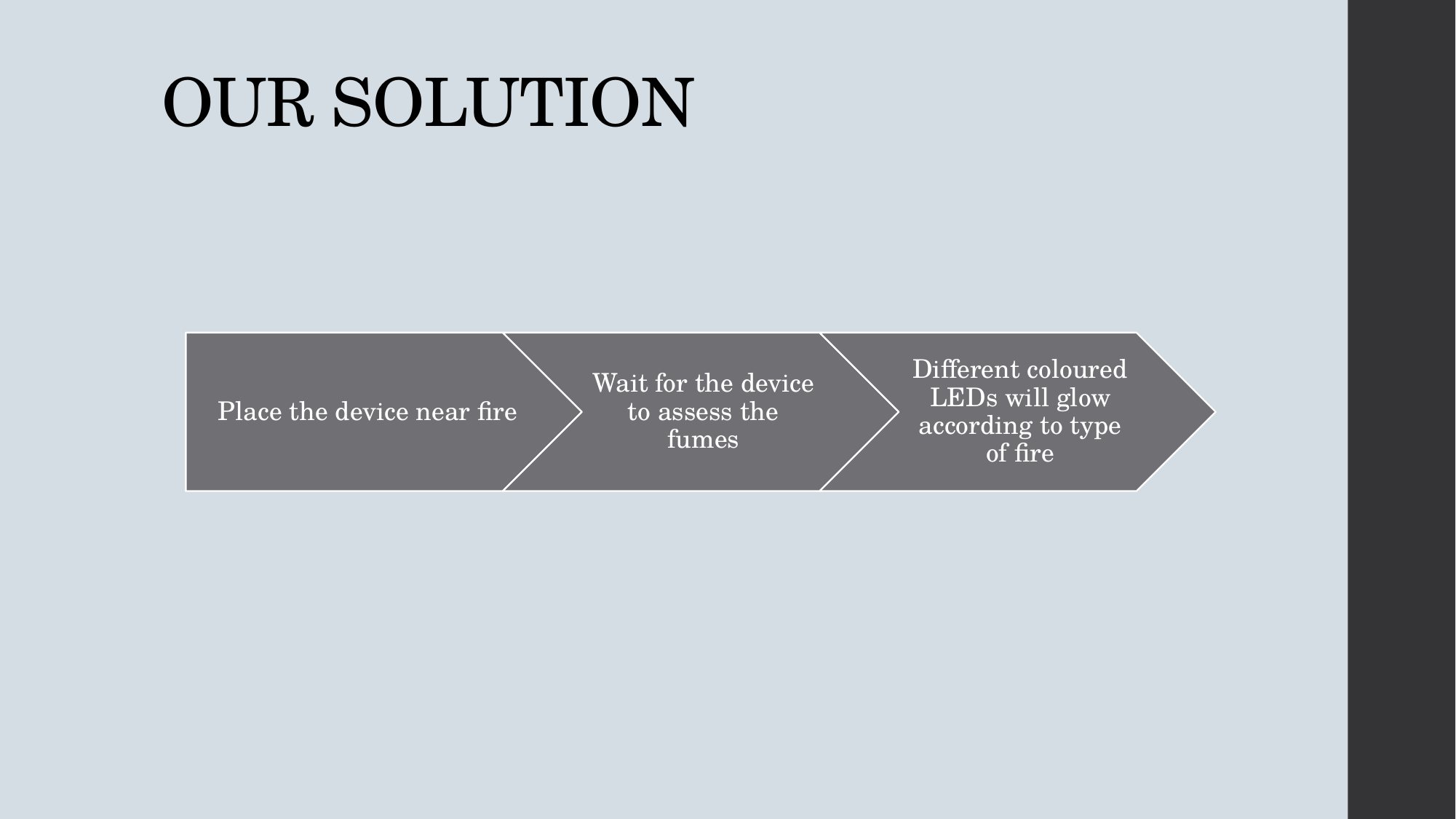

Place the device near fire
Wait for the device to assess the fumes
Different coloured LEDs will glow according to type of fire
# OUR SOLUTION